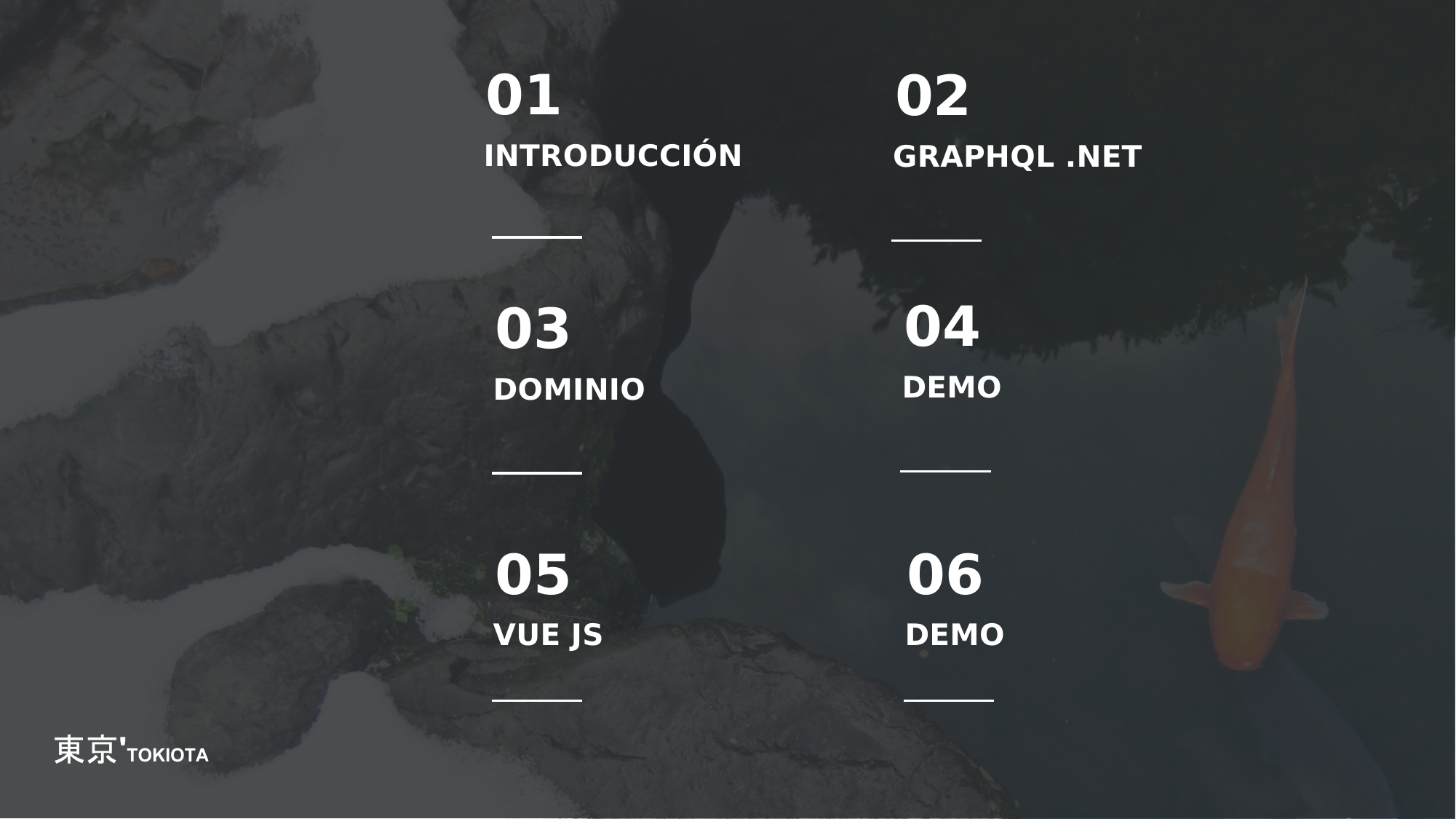

01
INTRODUCCIÓN
02
GRAPHQL .NET

04
DEMO
03
DOMINIO

05
VUE JS
06
DEMO